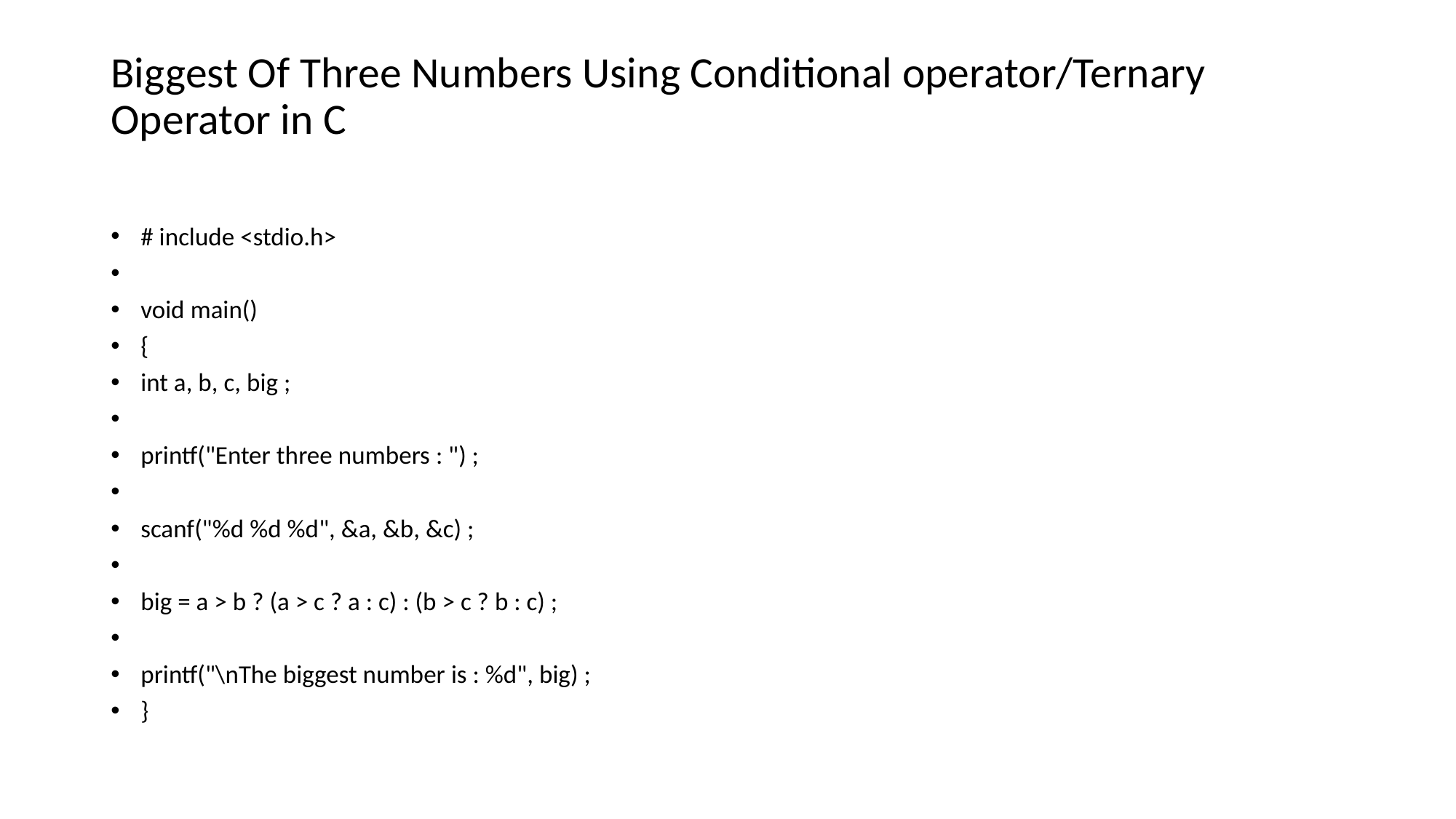

# Biggest Of Three Numbers Using Conditional operator/Ternary Operator in C
# include <stdio.h>

void main()
{
int a, b, c, big ;

printf("Enter three numbers : ") ;

scanf("%d %d %d", &a, &b, &c) ;

big = a > b ? (a > c ? a : c) : (b > c ? b : c) ;

printf("\nThe biggest number is : %d", big) ;
}